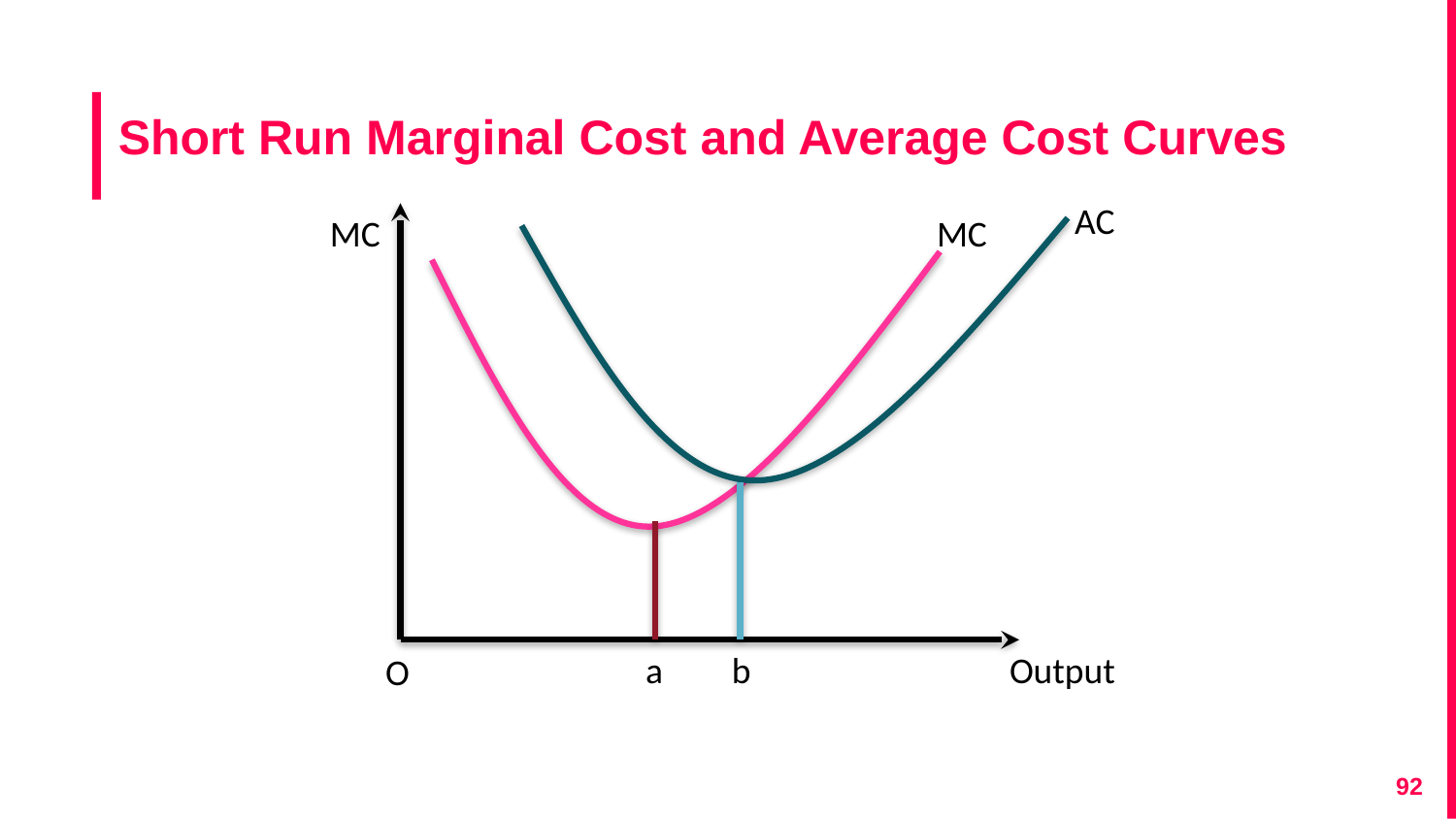

# Short Run Marginal Cost and Average Cost Curves

AC
MC
MC

a
b
Output
O
92